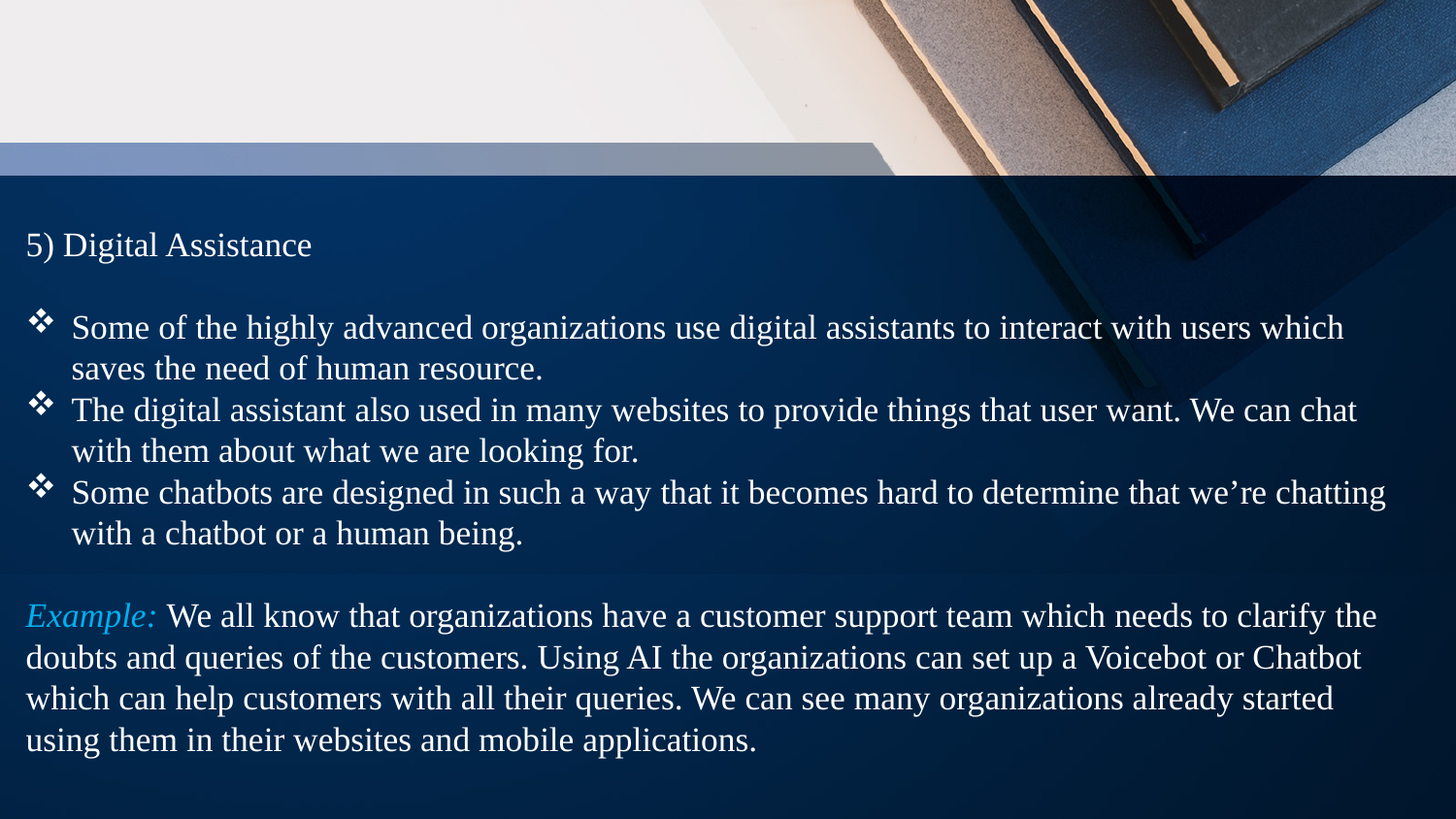

5) Digital Assistance

Some of the highly advanced organizations use digital assistants to interact with users which saves the need of human resource.
The digital assistant also used in many websites to provide things that user want. We can chat with them about what we are looking for.
Some chatbots are designed in such a way that it becomes hard to determine that we’re chatting with a chatbot or a human being.

Example: We all know that organizations have a customer support team which needs to clarify the doubts and queries of the customers. Using AI the organizations can set up a Voicebot or Chatbot which can help customers with all their queries. We can see many organizations already started using them in their websites and mobile applications.